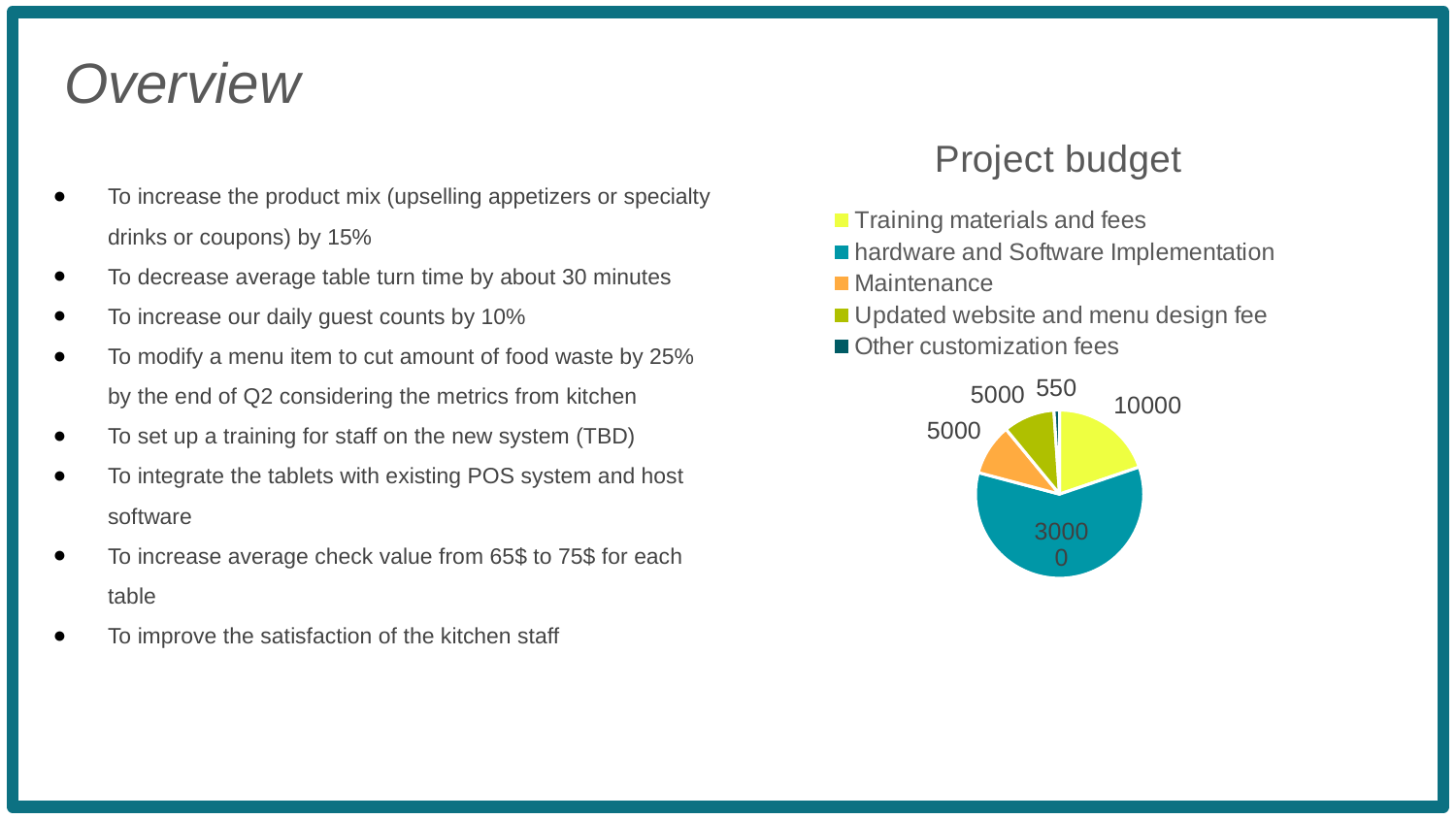

Overview

### Chart:

| Category | Project budget |
|---|---|
| Training materials and fees | 10000.0 |
| hardware and Software Implementation  | 30000.0 |
| Maintenance | 5000.0 |
| Updated website and menu design fee  | 5000.0 |
| Other customization fees  | 550.0 |
To increase the product mix (upselling appetizers or specialty drinks or coupons) by 15%
To decrease average table turn time by about 30 minutes
To increase our daily guest counts by 10%
To modify a menu item to cut amount of food waste by 25% by the end of Q2 considering the metrics from kitchen
To set up a training for staff on the new system (TBD)
To integrate the tablets with existing POS system and host software
To increase average check value from 65$ to 75$ for each table
To improve the satisfaction of the kitchen staff